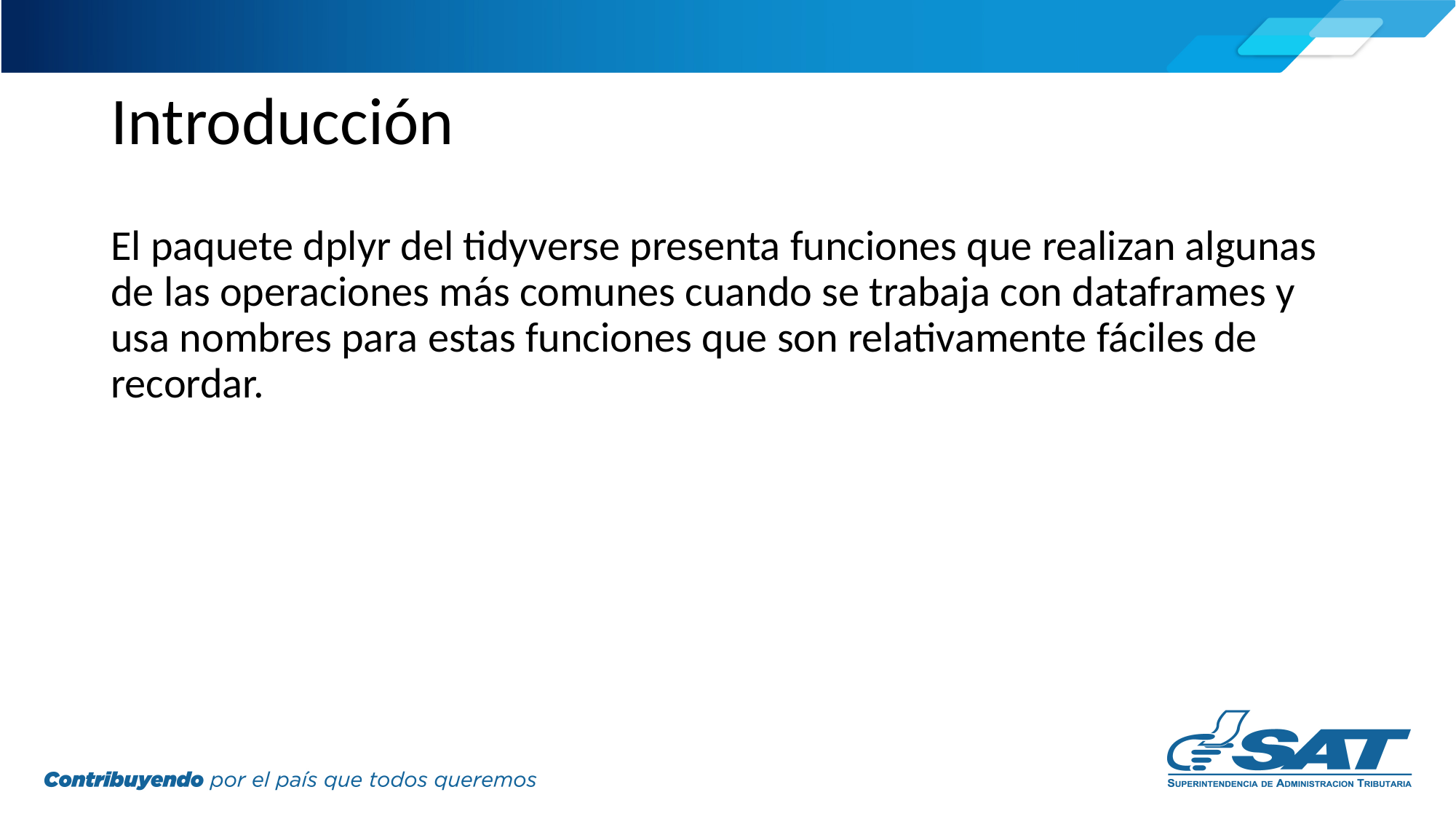

# Introducción
El paquete dplyr del tidyverse presenta funciones que realizan algunas de las operaciones más comunes cuando se trabaja con dataframes y usa nombres para estas funciones que son relativamente fáciles de recordar.